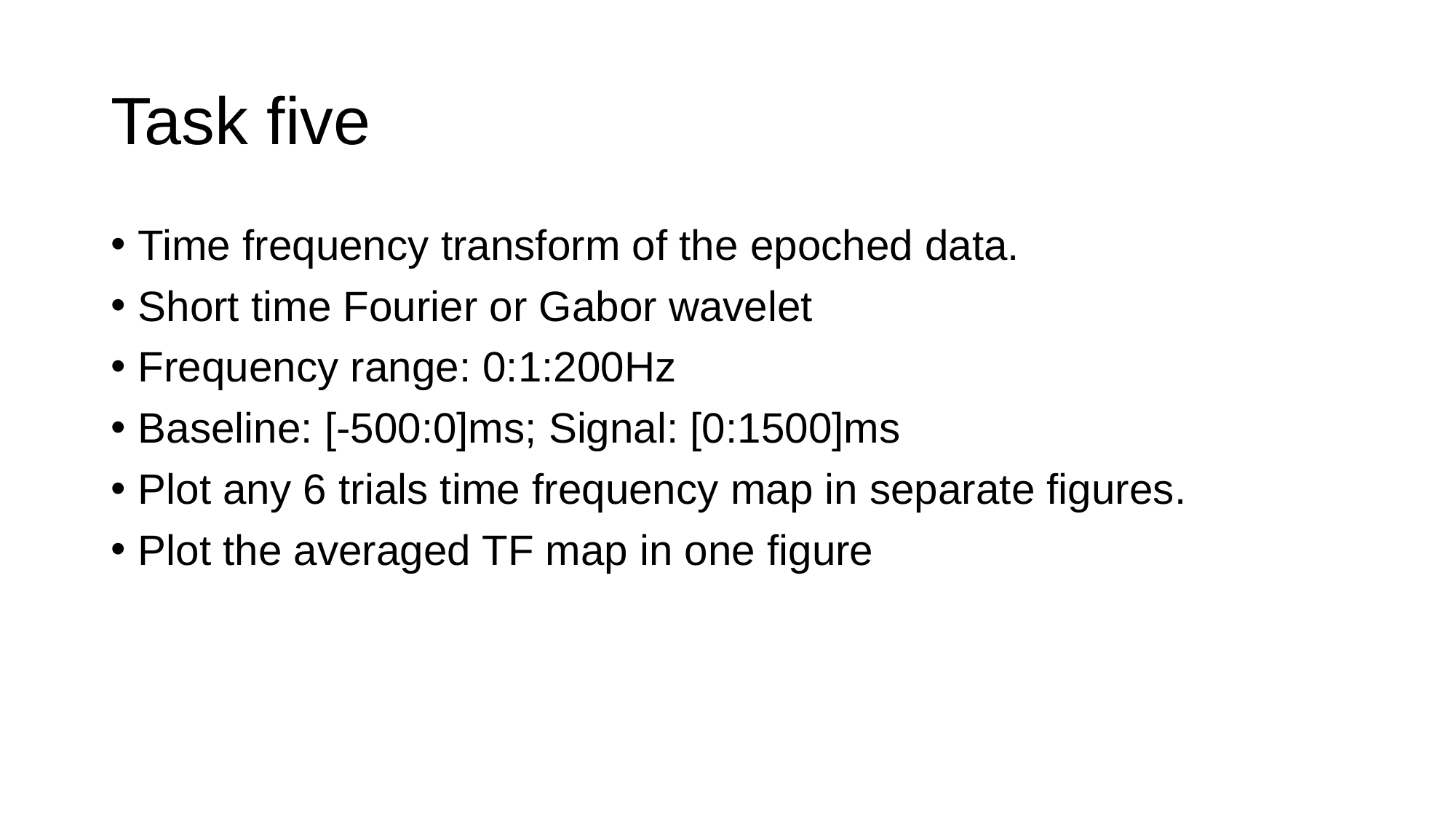

# Task five
Time frequency transform of the epoched data.
Short time Fourier or Gabor wavelet
Frequency range: 0:1:200Hz
Baseline: [-500:0]ms; Signal: [0:1500]ms
Plot any 6 trials time frequency map in separate figures.
Plot the averaged TF map in one figure